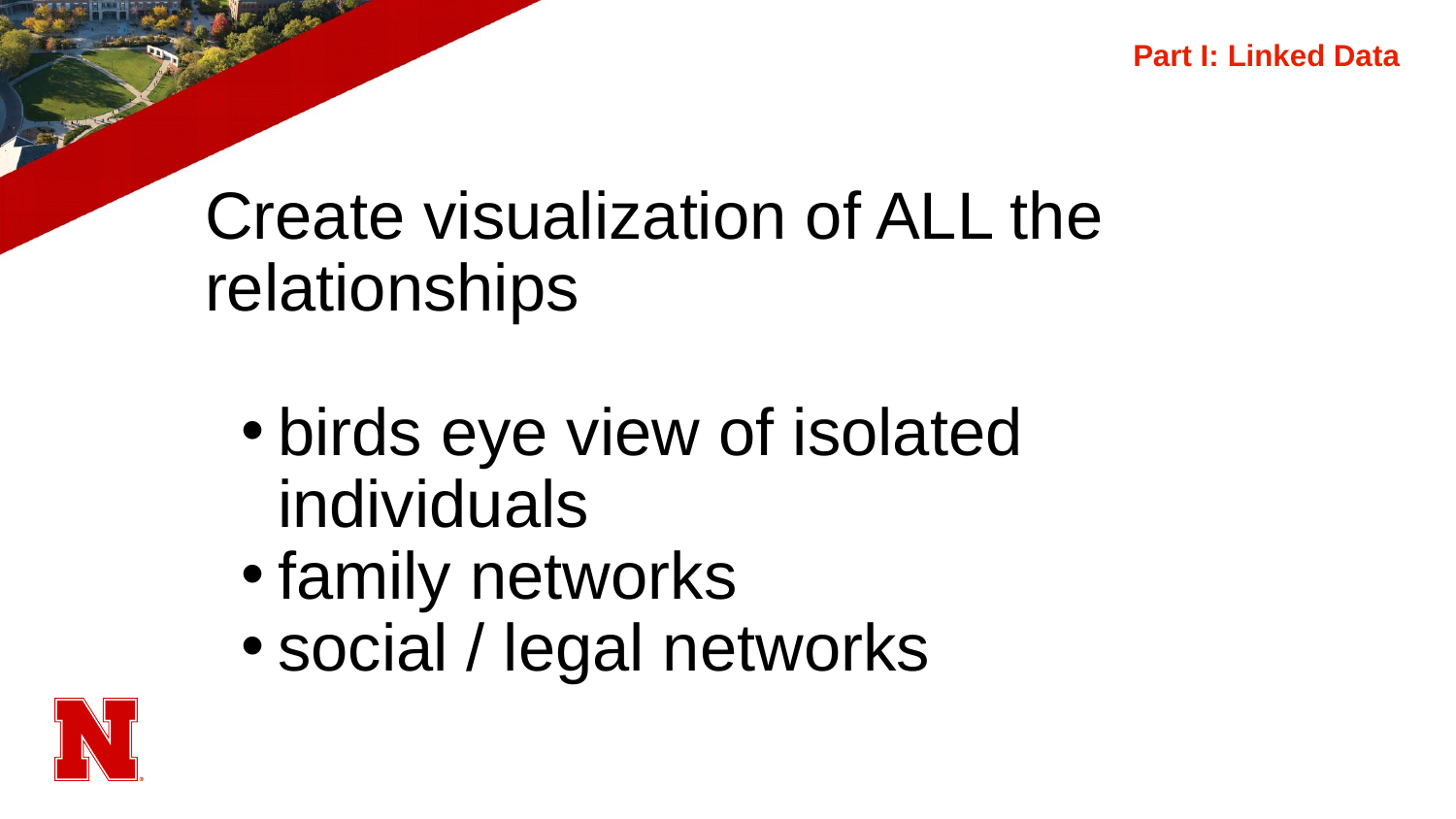

# Part I: Linked Data

Create visualization of ALL the relationships

birds eye view of isolated individuals
family networks
social / legal networks